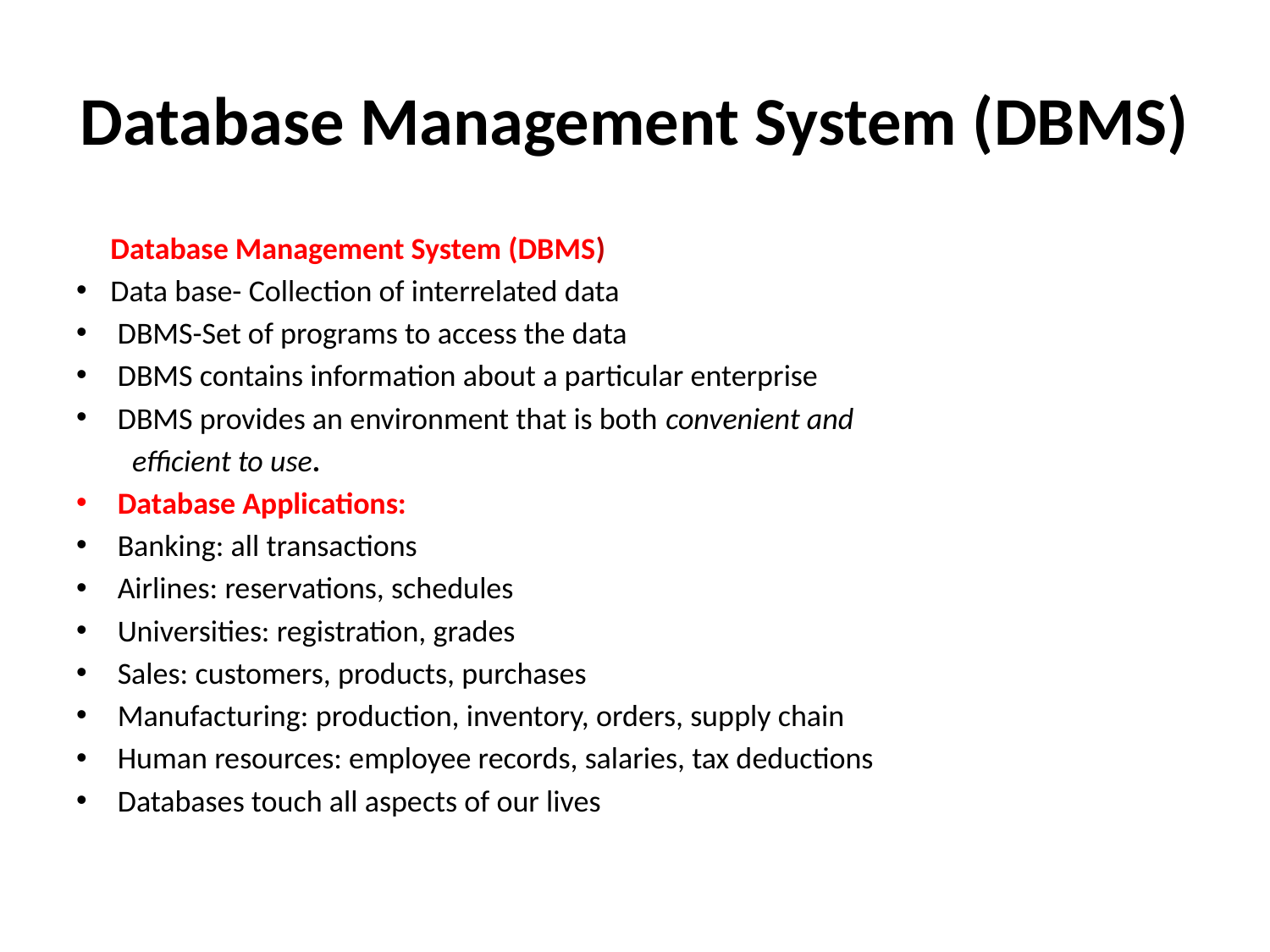

# Database Management System (DBMS)
	Database Management System (DBMS)
Data base- Collection of interrelated data
 DBMS-Set of programs to access the data
 DBMS contains information about a particular enterprise
 DBMS provides an environment that is both convenient and
        efficient to use.
 Database Applications:
 Banking: all transactions
 Airlines: reservations, schedules
 Universities: registration, grades
 Sales: customers, products, purchases
 Manufacturing: production, inventory, orders, supply chain
 Human resources: employee records, salaries, tax deductions
 Databases touch all aspects of our lives